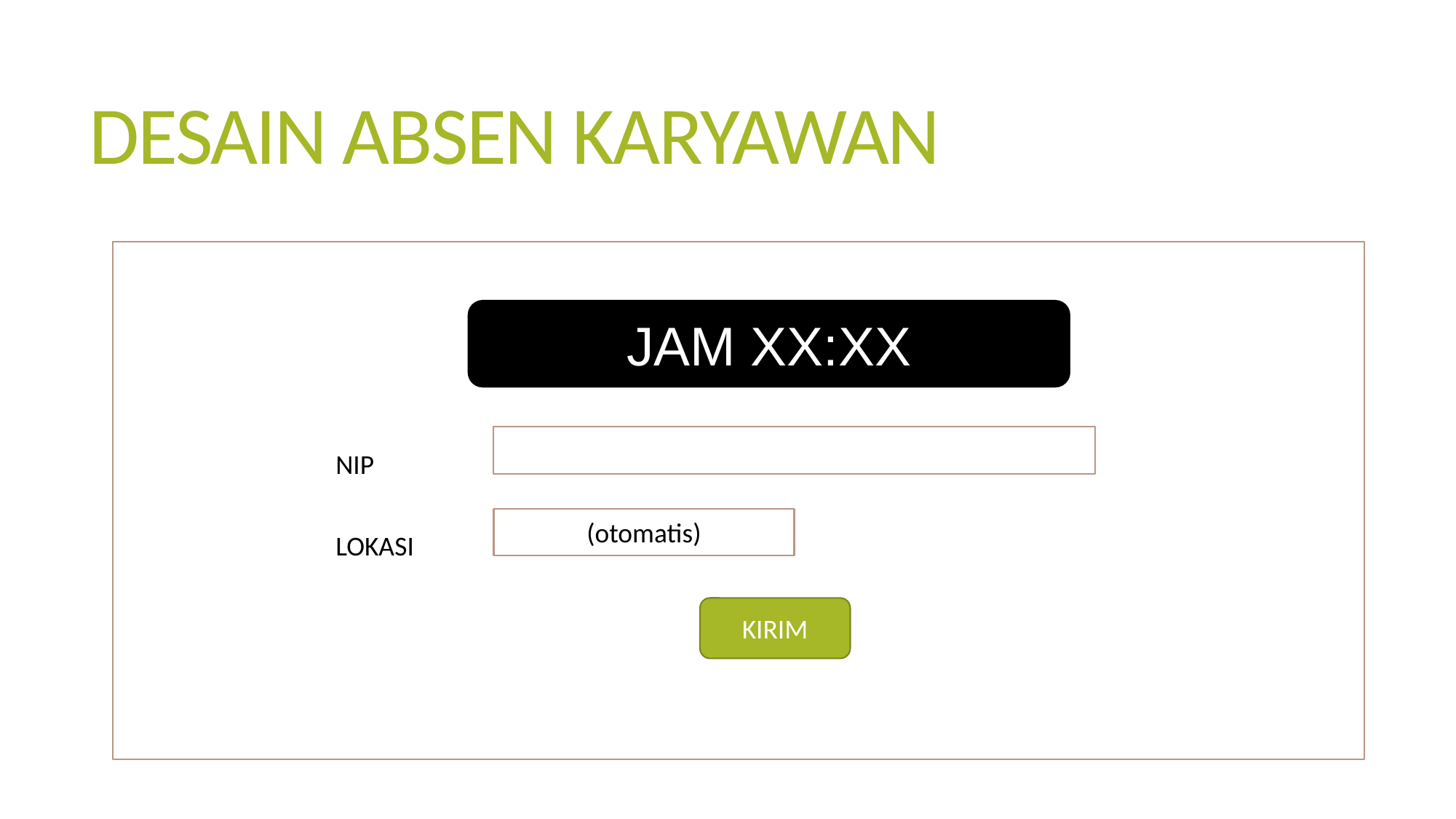

# DESAIN ABSEN KARYAWAN

JAM XX:XX
NIP
LOKASI

(otomatis)
KIRIM